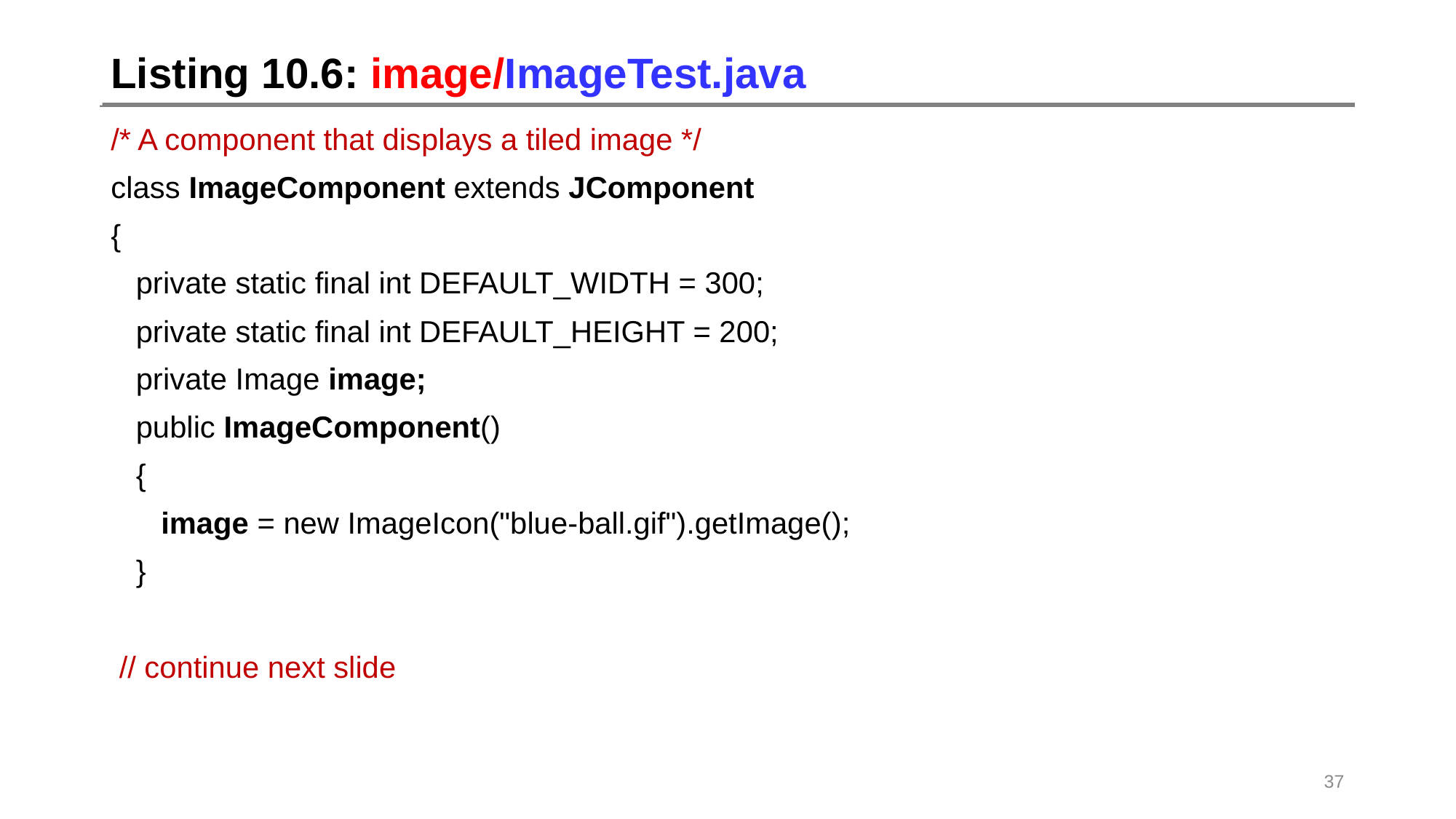

# Listing 10.6: image/ImageTest.java
/* A component that displays a tiled image */
class ImageComponent extends JComponent
{
   private static final int DEFAULT_WIDTH = 300;
   private static final int DEFAULT_HEIGHT = 200;
   private Image image;
   public ImageComponent()
   {
      image = new ImageIcon("blue-ball.gif").getImage();
   }

 // continue next slide

37